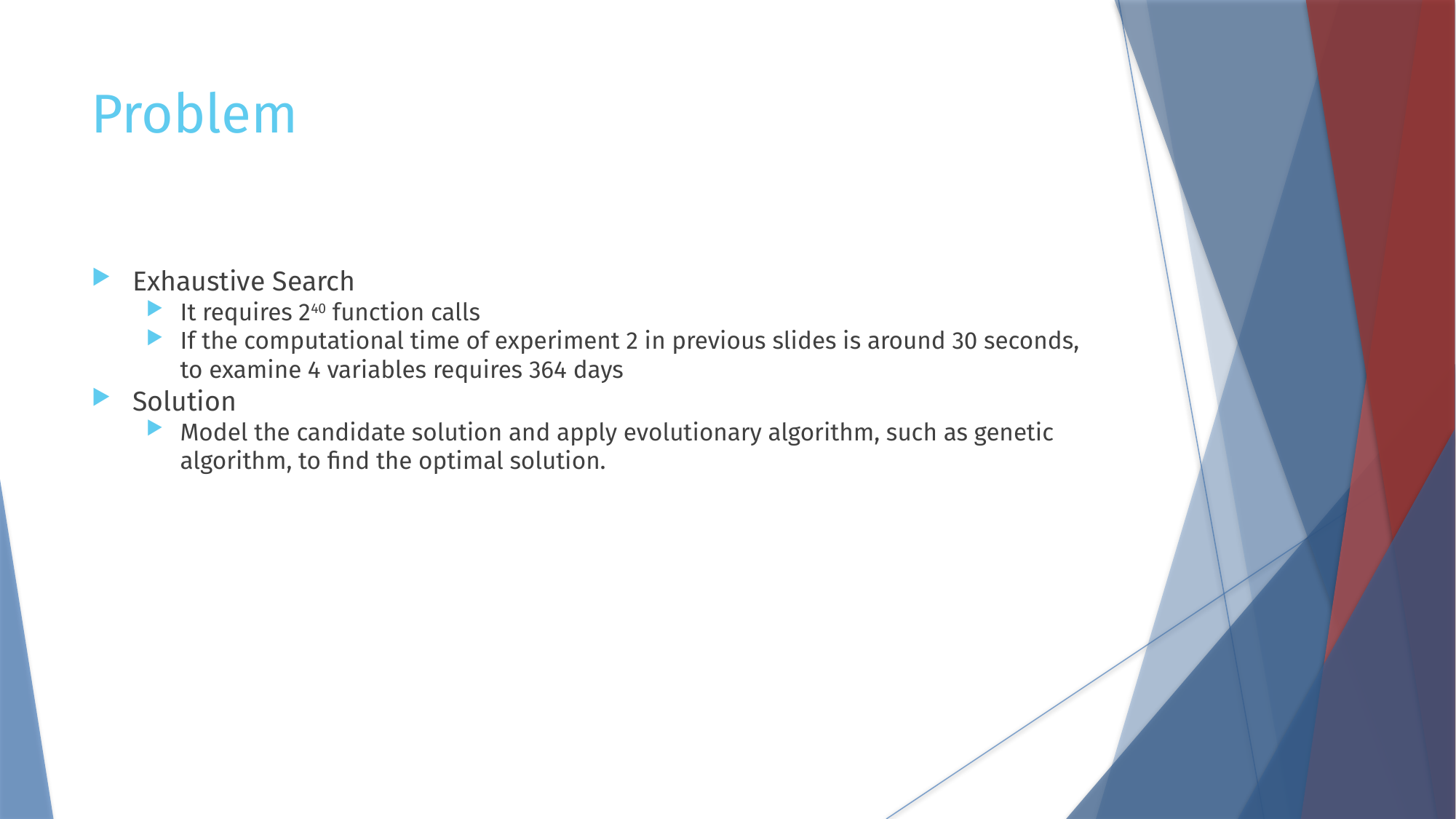

Problem
Exhaustive Search
It requires 240 function calls
If the computational time of experiment 2 in previous slides is around 30 seconds, to examine 4 variables requires 364 days
Solution
Model the candidate solution and apply evolutionary algorithm, such as genetic algorithm, to find the optimal solution.